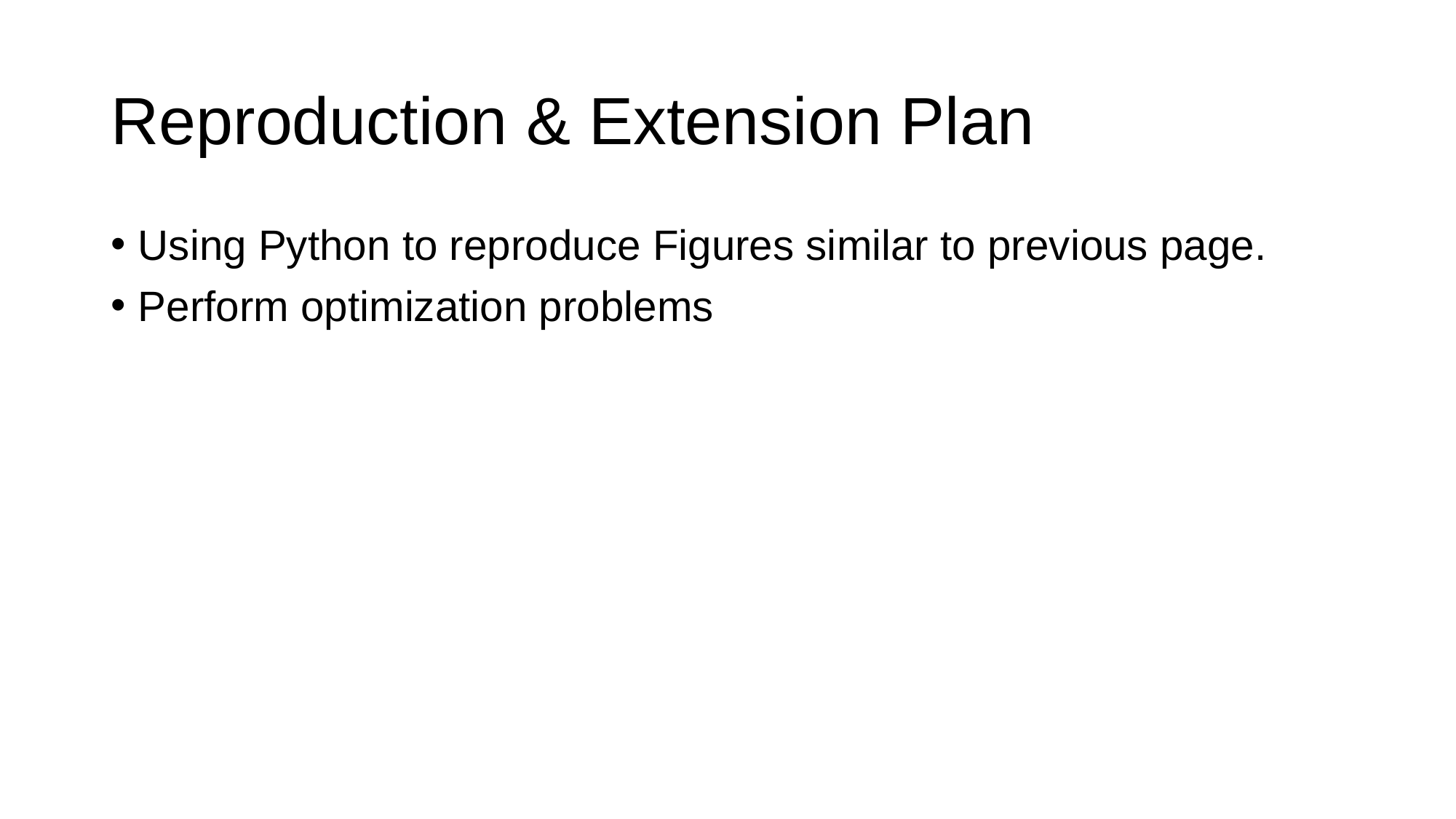

# Reproduction & Extension Plan
Using Python to reproduce Figures similar to previous page.
Perform optimization problems